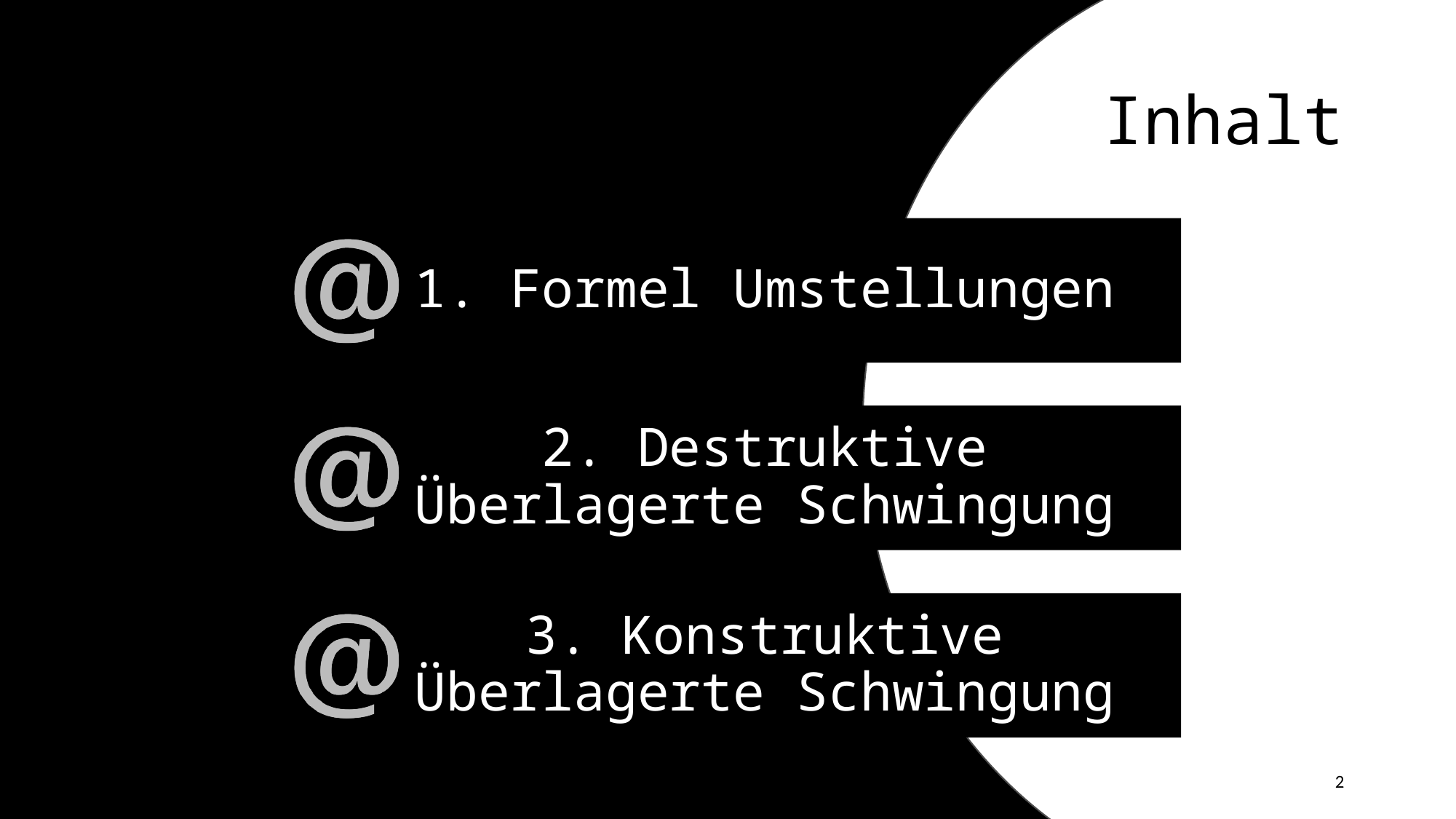

# Inhalt
1. Formel Umstellungen
2. Destruktive Überlagerte Schwingung
3. Konstruktive Überlagerte Schwingung
2